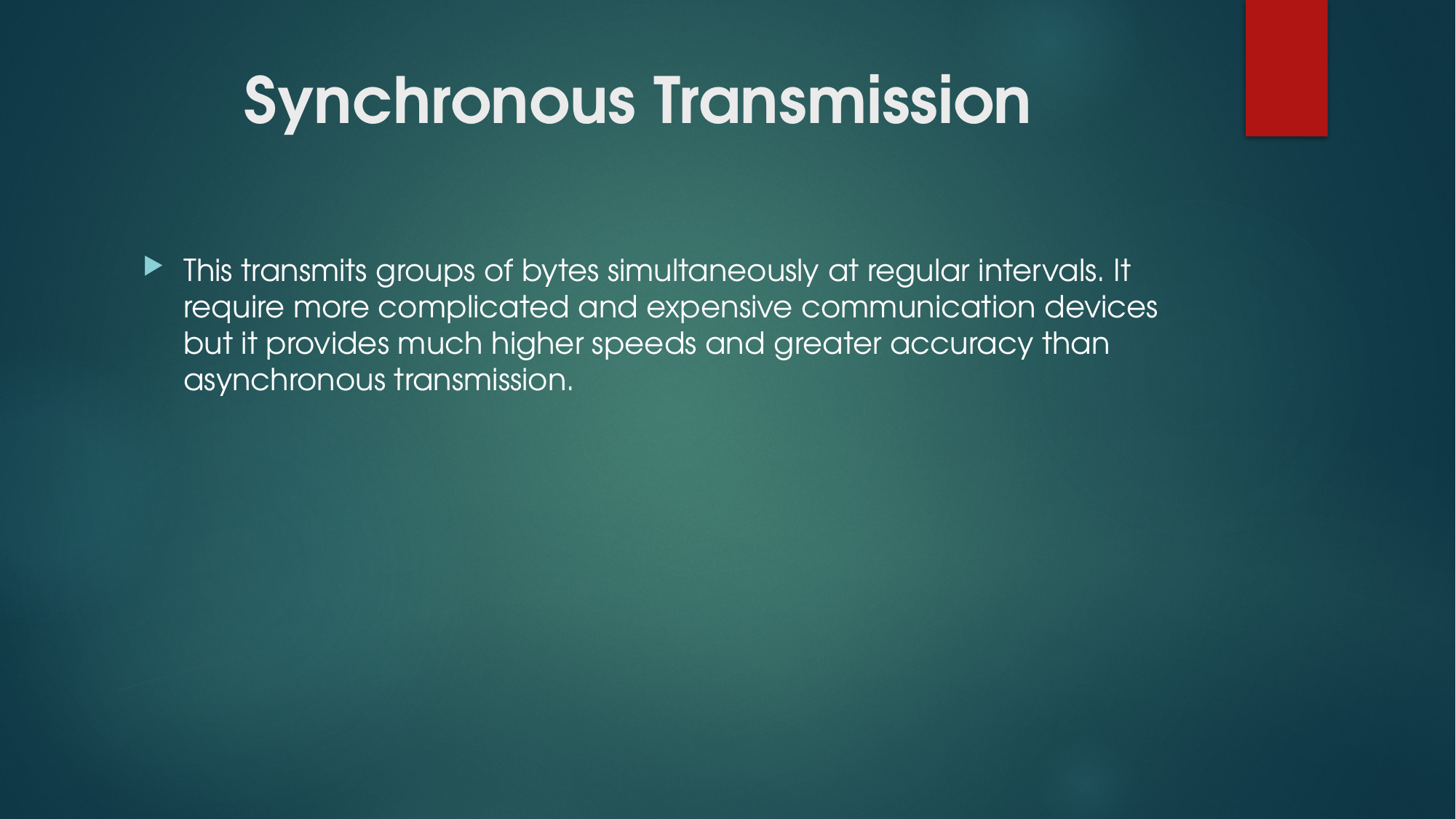

# Synchronous Transmission
This transmits groups of bytes simultaneously at regular intervals. It require more complicated and expensive communication devices but it provides much higher speeds and greater accuracy than asynchronous transmission.